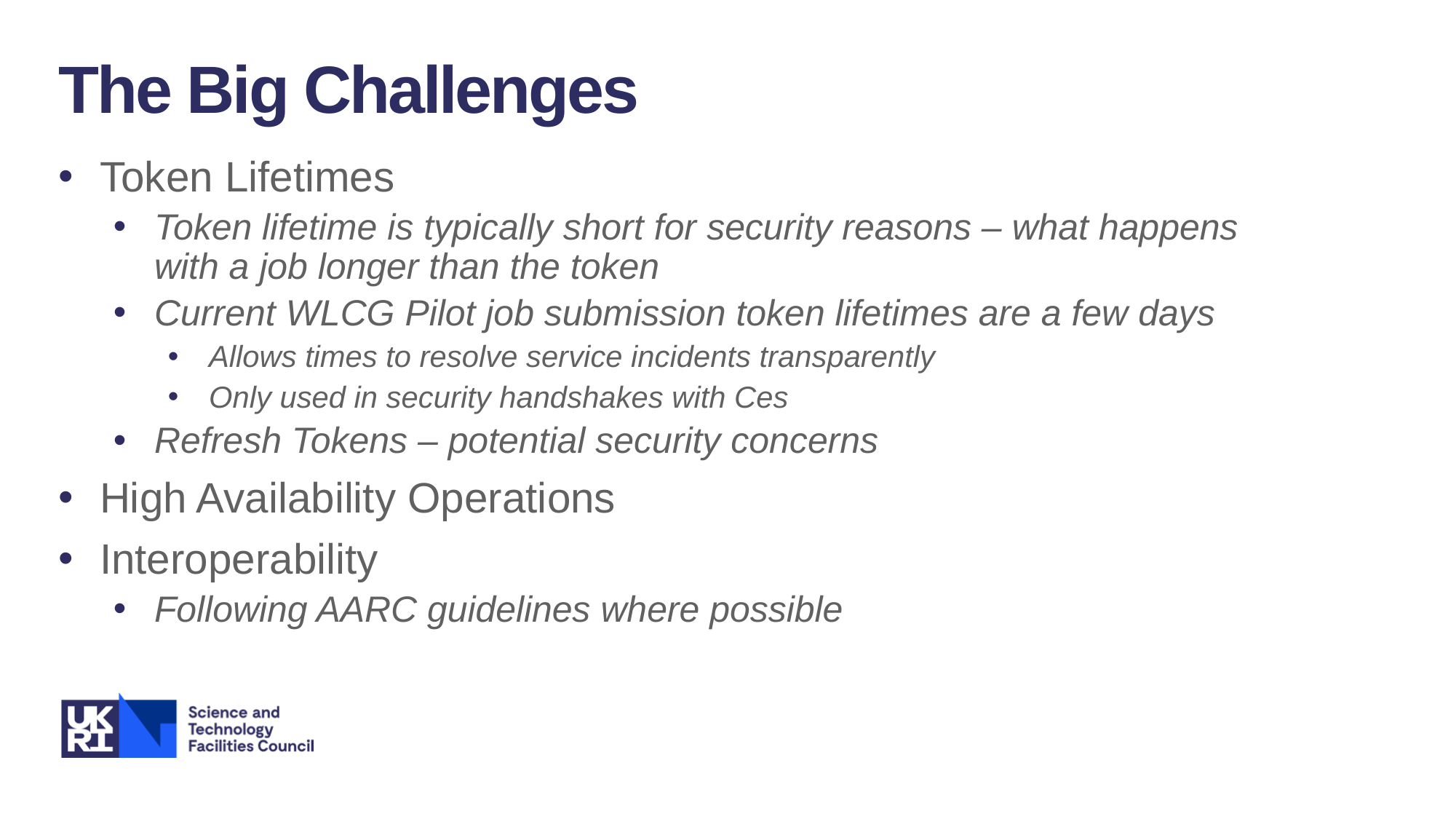

The Big Challenges
Token Lifetimes
Token lifetime is typically short for security reasons – what happens with a job longer than the token
Current WLCG Pilot job submission token lifetimes are a few days
Allows times to resolve service incidents transparently
Only used in security handshakes with Ces
Refresh Tokens – potential security concerns
High Availability Operations
Interoperability
Following AARC guidelines where possible